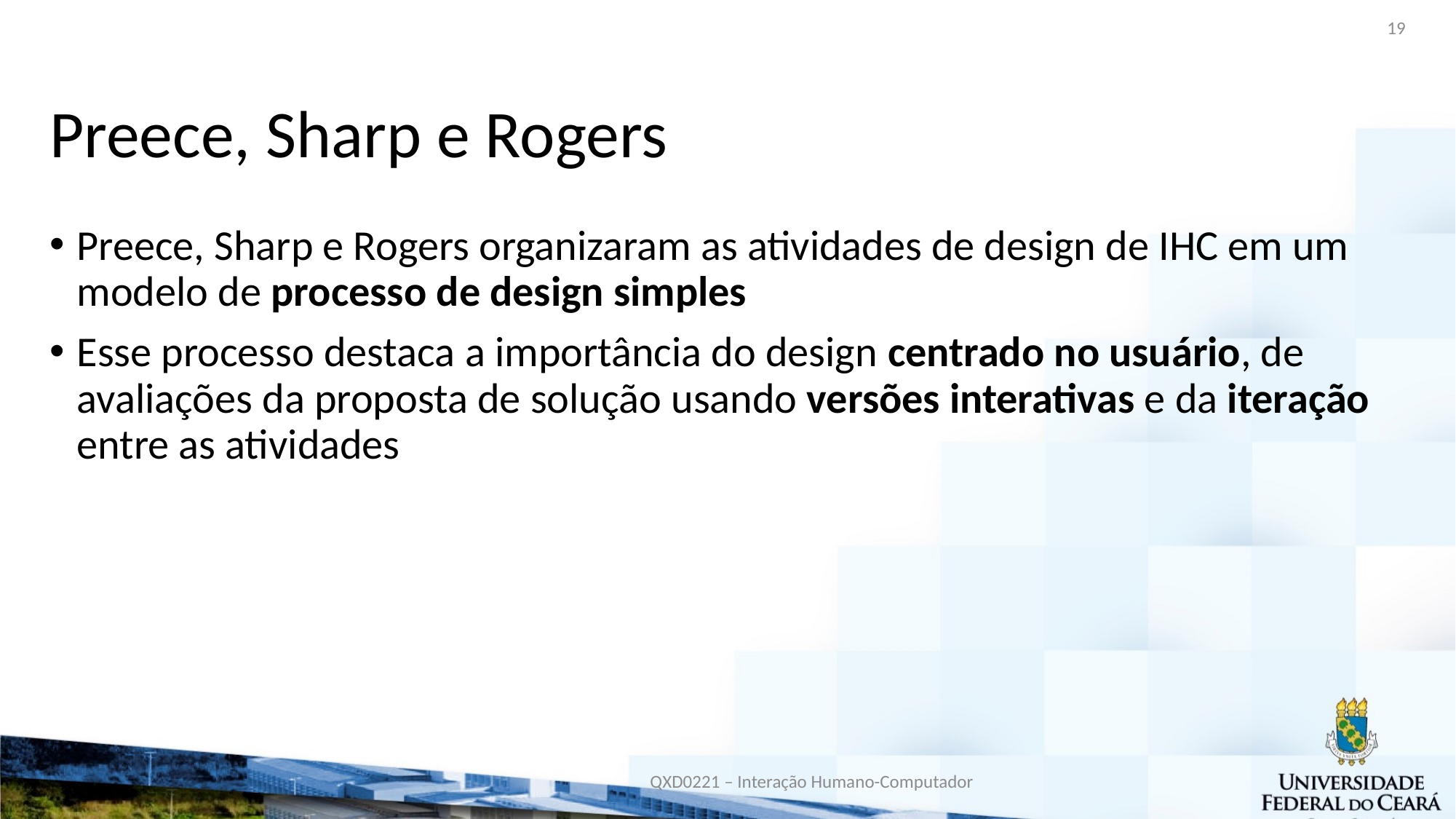

19
# Preece, Sharp e Rogers
Preece, Sharp e Rogers organizaram as atividades de design de IHC em um modelo de processo de design simples
Esse processo destaca a importância do design centrado no usuário, de avaliações da proposta de solução usando versões interativas e da iteração entre as atividades

QXD0221 – Interação Humano-Computador